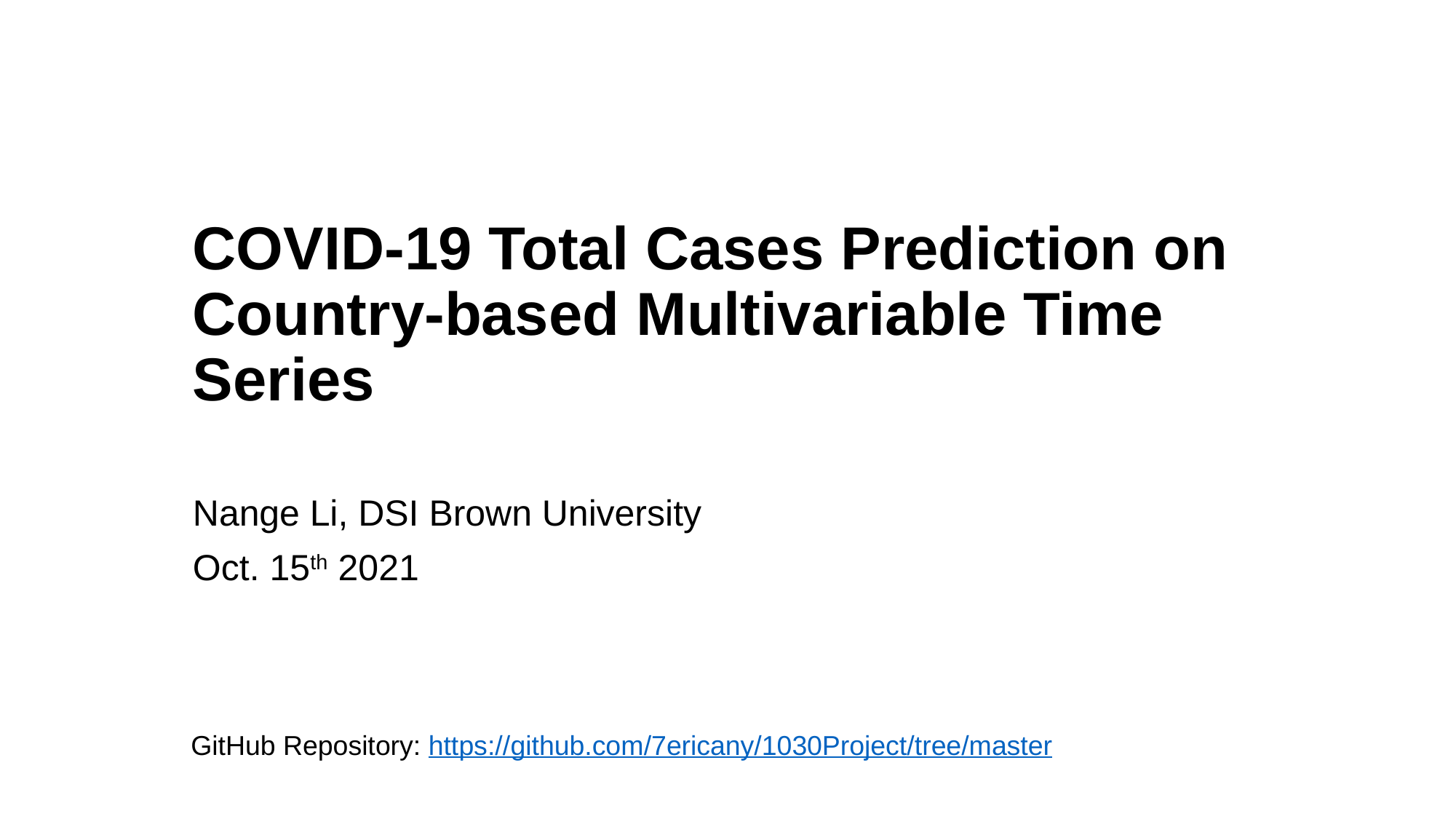

# COVID-19 Total Cases Prediction on Country-based Multivariable Time Series

Nange Li, DSI Brown University
Oct. 15th 2021
GitHub Repository: https://github.com/7ericany/1030Project/tree/master